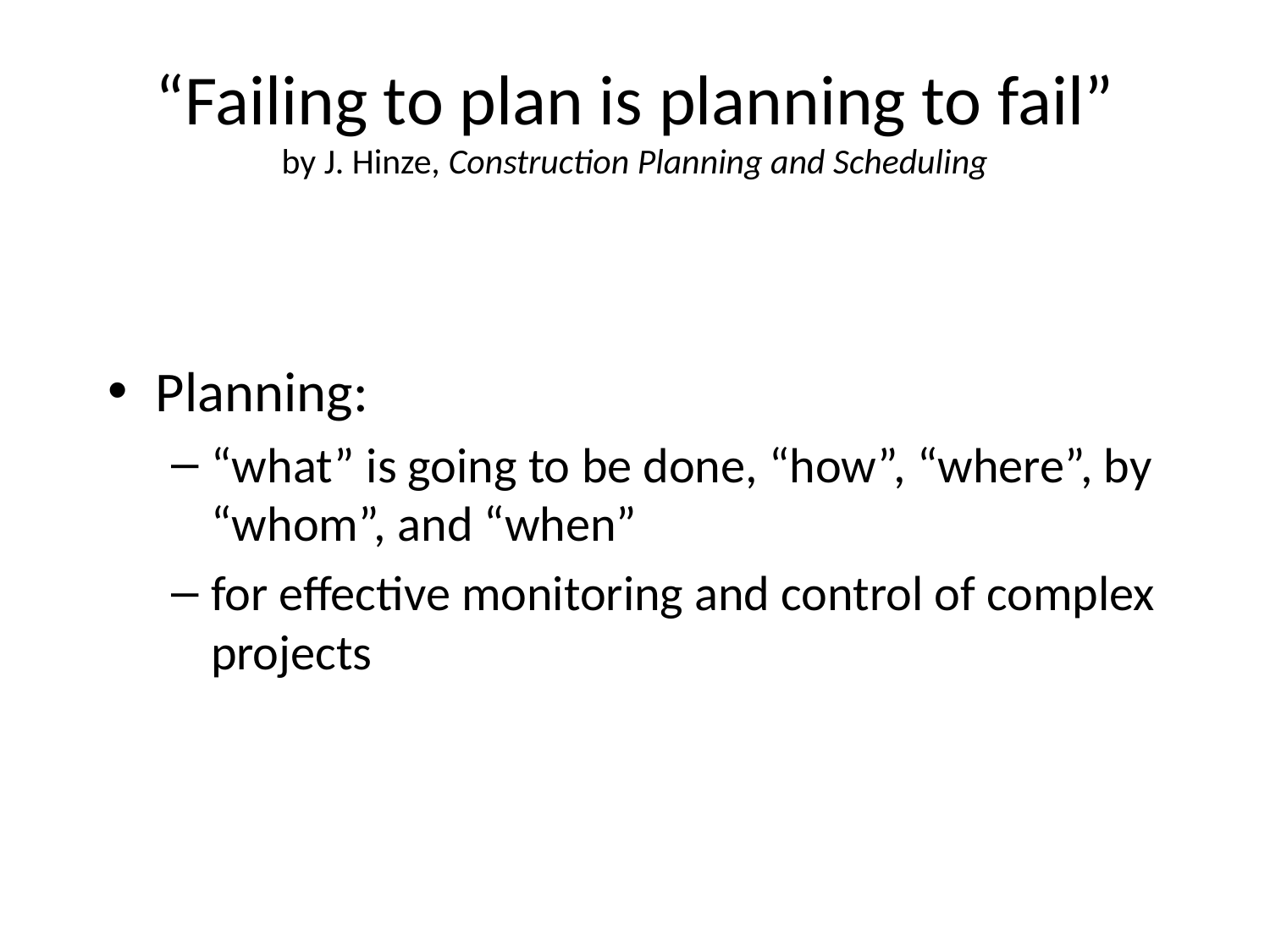

# “Failing to plan is planning to fail” by J. Hinze, Construction Planning and Scheduling
Planning:
“what” is going to be done, “how”, “where”, by “whom”, and “when”
for effective monitoring and control of complex projects